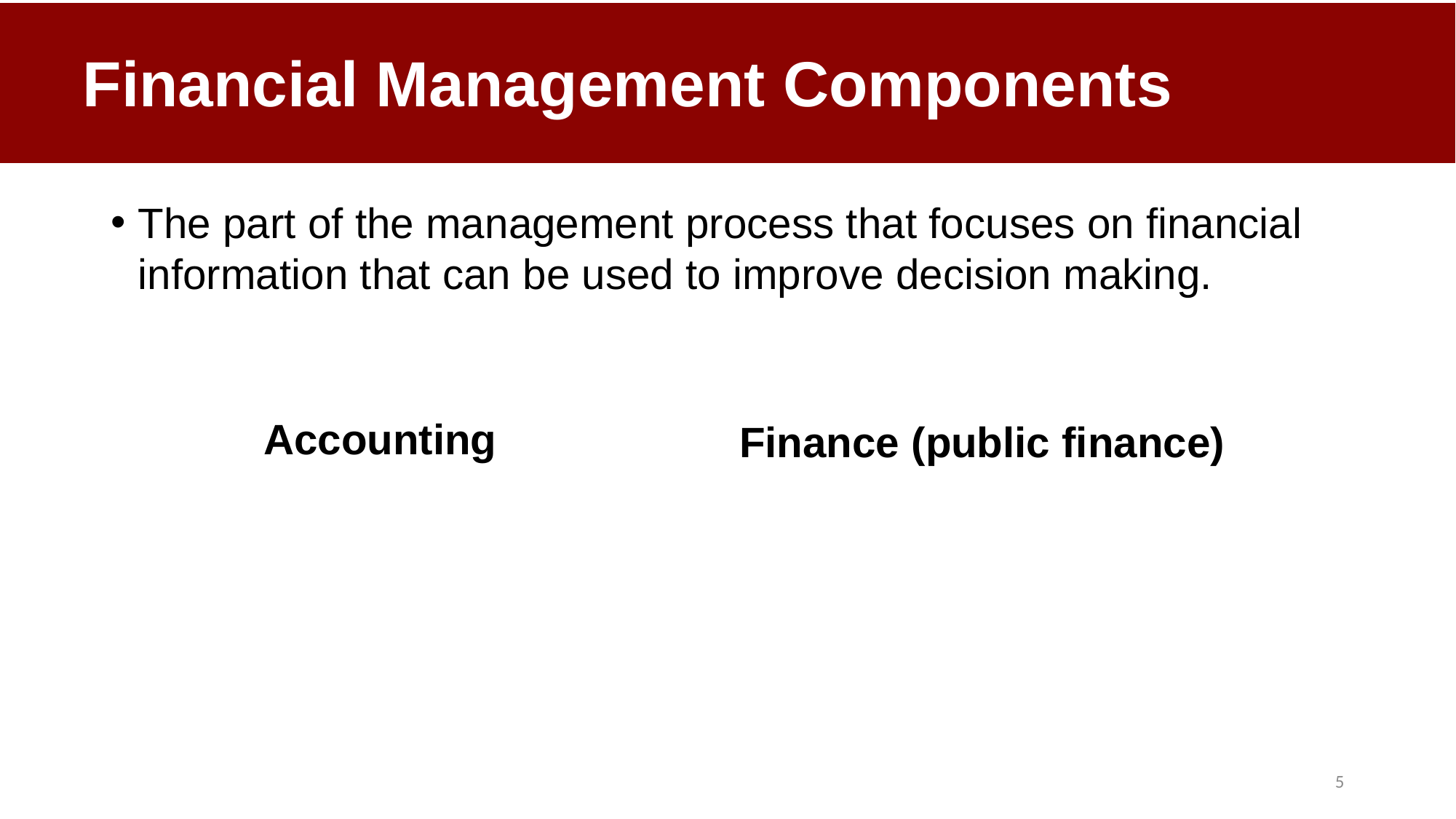

# Financial Management Components
The part of the management process that focuses on financial information that can be used to improve decision making.
Accounting
Finance (public finance)
5